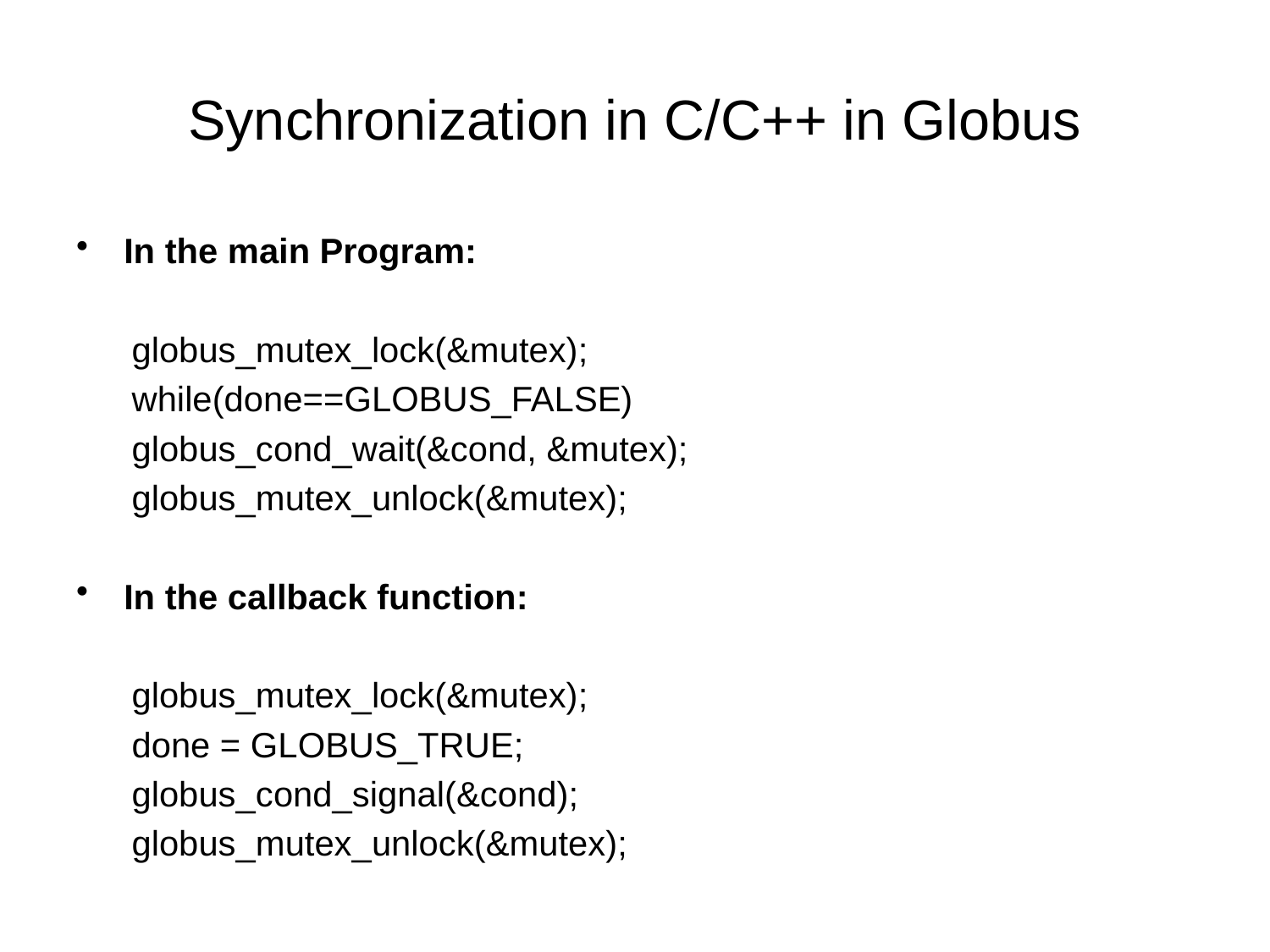

# Synchronization in C/C++ in Globus
In the main Program:

globus_mutex_lock(&mutex);
while(done==GLOBUS_FALSE)
globus_cond_wait(&cond, &mutex);
globus_mutex_unlock(&mutex);

In the callback function:

globus_mutex_lock(&mutex);
done = GLOBUS_TRUE;
globus_cond_signal(&cond);
globus_mutex_unlock(&mutex);